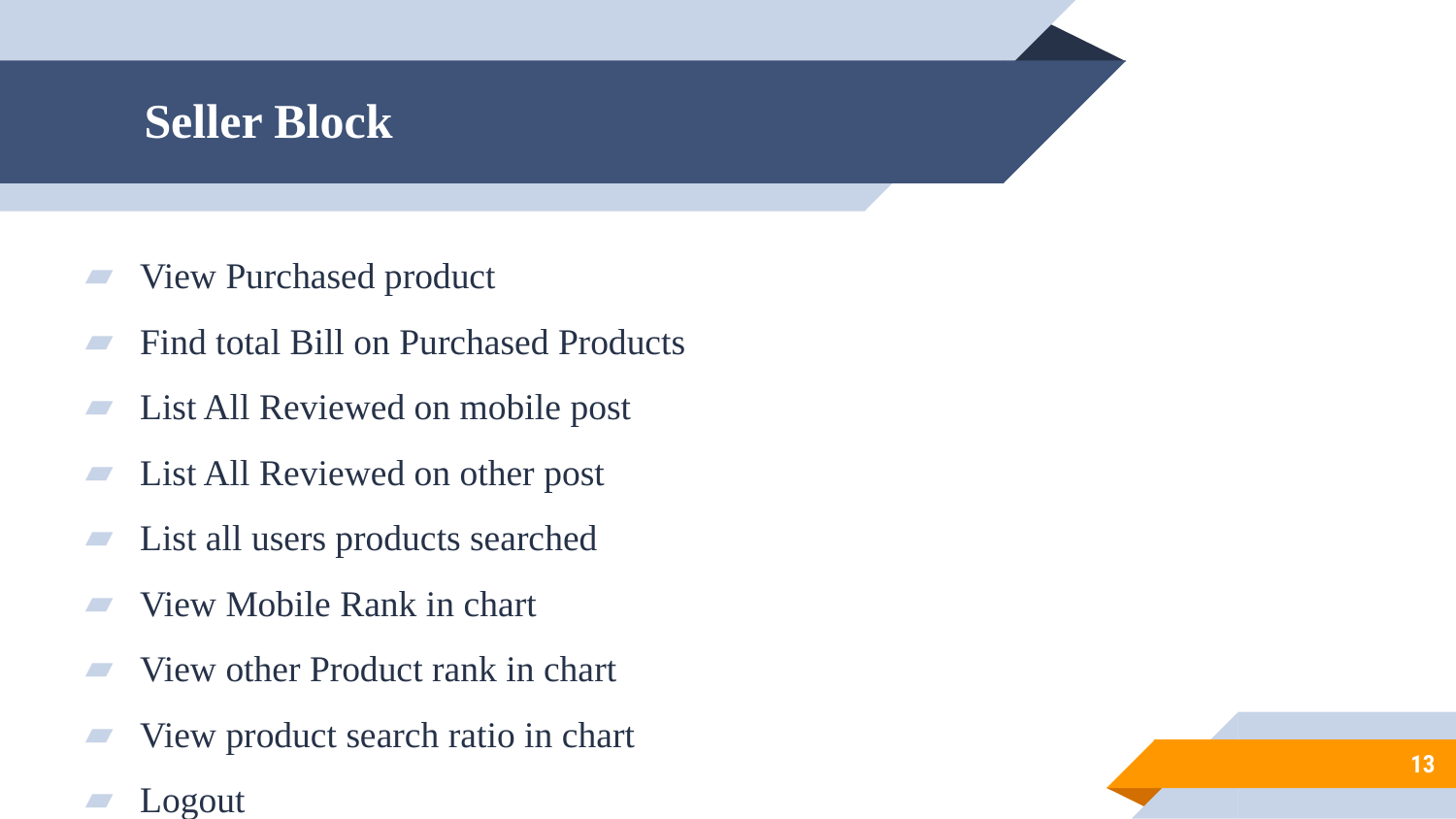

# Seller Block
View Purchased product
Find total Bill on Purchased Products
List All Reviewed on mobile post
List All Reviewed on other post
List all users products searched
View Mobile Rank in chart
View other Product rank in chart
View product search ratio in chart
Logout
13